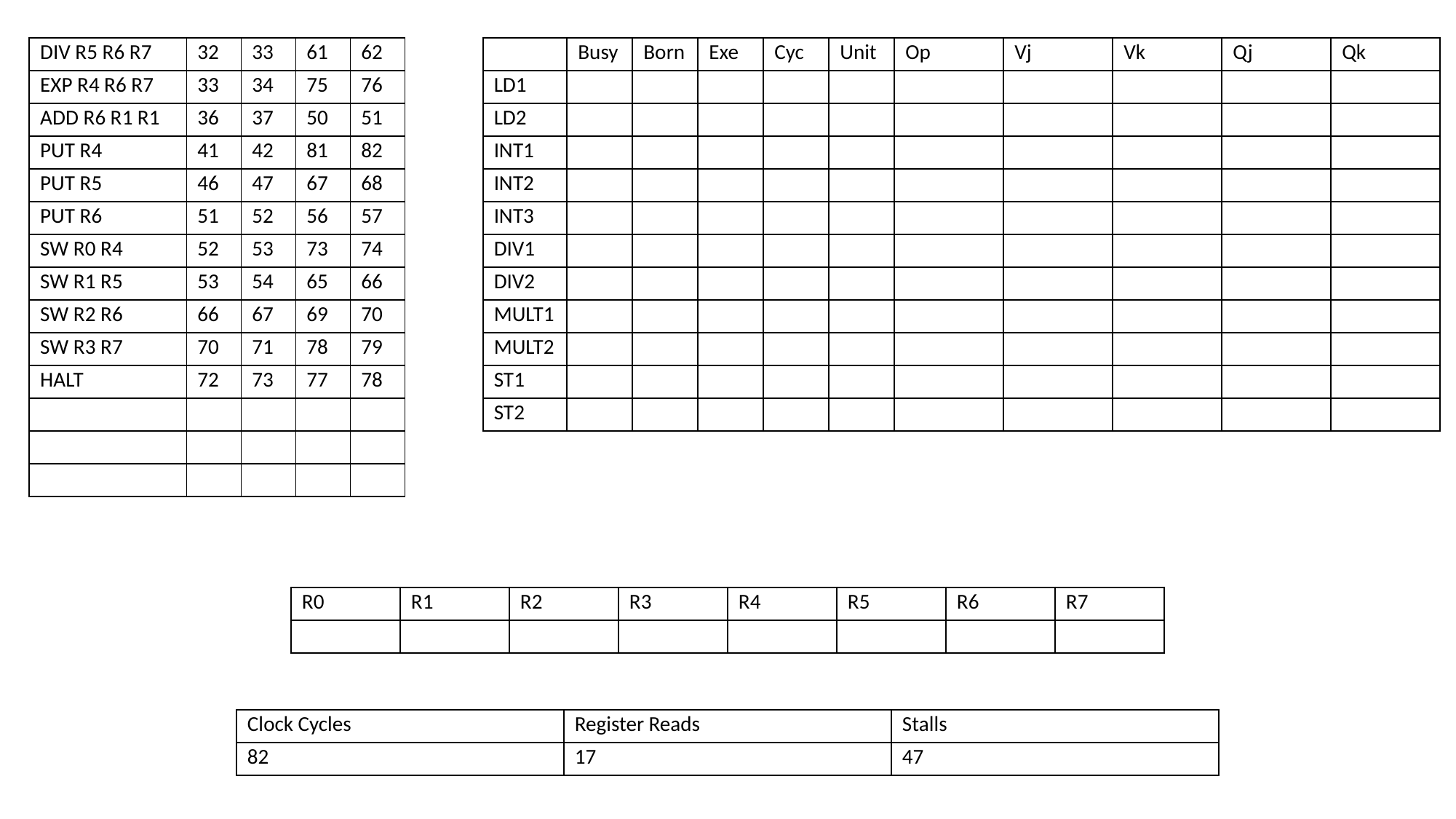

| DIV R5 R6 R7 | 32 | 33 | 61 | 62 |
| --- | --- | --- | --- | --- |
| EXP R4 R6 R7 | 33 | 34 | 75 | 76 |
| ADD R6 R1 R1 | 36 | 37 | 50 | 51 |
| PUT R4 | 41 | 42 | 81 | 82 |
| PUT R5 | 46 | 47 | 67 | 68 |
| PUT R6 | 51 | 52 | 56 | 57 |
| SW R0 R4 | 52 | 53 | 73 | 74 |
| SW R1 R5 | 53 | 54 | 65 | 66 |
| SW R2 R6 | 66 | 67 | 69 | 70 |
| SW R3 R7 | 70 | 71 | 78 | 79 |
| HALT | 72 | 73 | 77 | 78 |
|  |  |  |  |  |
|  |  |  |  |  |
|  |  |  |  |  |
|  | Busy | Born | Exe | Cyc | Unit | Op | Vj | Vk | Qj | Qk |
| --- | --- | --- | --- | --- | --- | --- | --- | --- | --- | --- |
| LD1 |  |  |  |  |  |  |  |  |  |  |
| LD2 |  |  |  |  |  |  |  |  |  |  |
| INT1 |  |  |  |  |  |  |  |  |  |  |
| INT2 |  |  |  |  |  |  |  |  |  |  |
| INT3 |  |  |  |  |  |  |  |  |  |  |
| DIV1 |  |  |  |  |  |  |  |  |  |  |
| DIV2 |  |  |  |  |  |  |  |  |  |  |
| MULT1 |  |  |  |  |  |  |  |  |  |  |
| MULT2 |  |  |  |  |  |  |  |  |  |  |
| ST1 |  |  |  |  |  |  |  |  |  |  |
| ST2 |  |  |  |  |  |  |  |  |  |  |
| R0 | R1 | R2 | R3 | R4 | R5 | R6 | R7 |
| --- | --- | --- | --- | --- | --- | --- | --- |
|  |  |  |  |  |  |  |  |
| Clock Cycles | Register Reads | Stalls |
| --- | --- | --- |
| 82 | 17 | 47 |